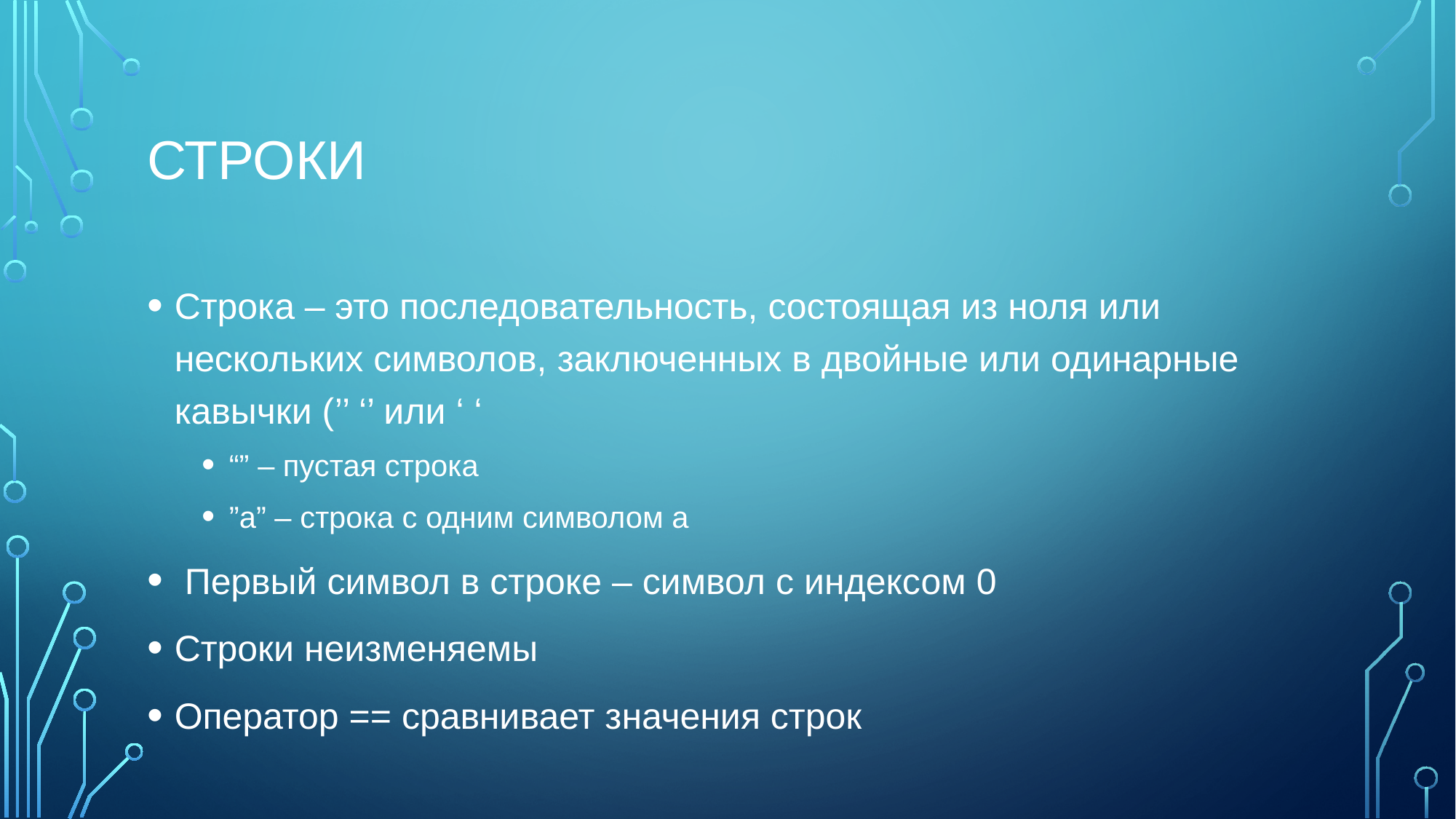

# Строки
Строка – это последовательность, состоящая из ноля или нескольких символов, заключенных в двойные или одинарные кавычки (’’ ‘’ или ‘ ‘
“” – пустая строка
”а” – строка с одним символом а
 Первый символ в строке – символ с индексом 0
Строки неизменяемы
Оператор == сравнивает значения строк